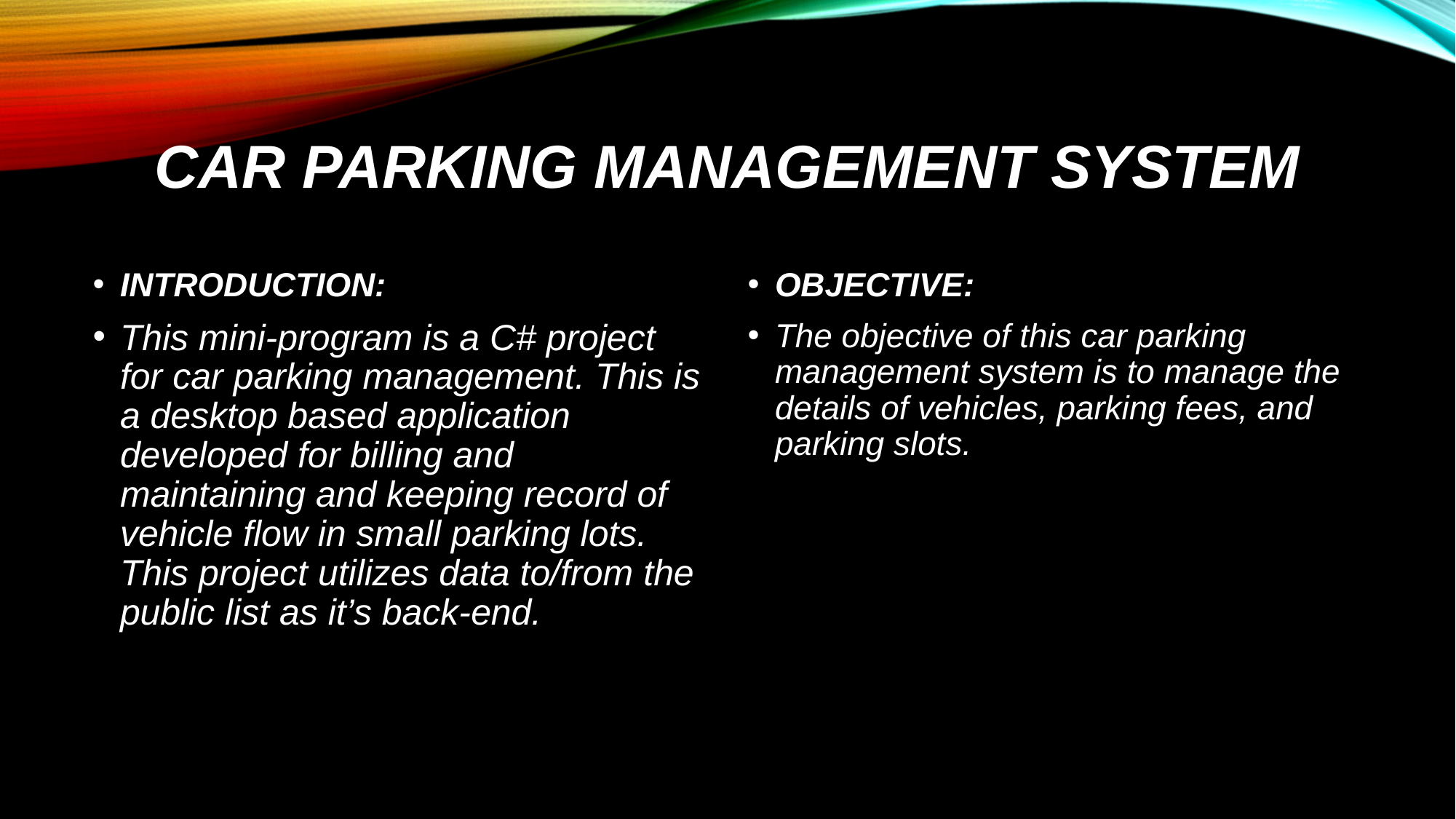

# CAR PARKING MANAGEMENT SYSTEM
INTRODUCTION:
This mini-program is a C# project for car parking management. This is a desktop based application developed for billing and maintaining and keeping record of vehicle flow in small parking lots. This project utilizes data to/from the public list as it’s back-end.
OBJECTIVE:
The objective of this car parking management system is to manage the details of vehicles, parking fees, and parking slots.